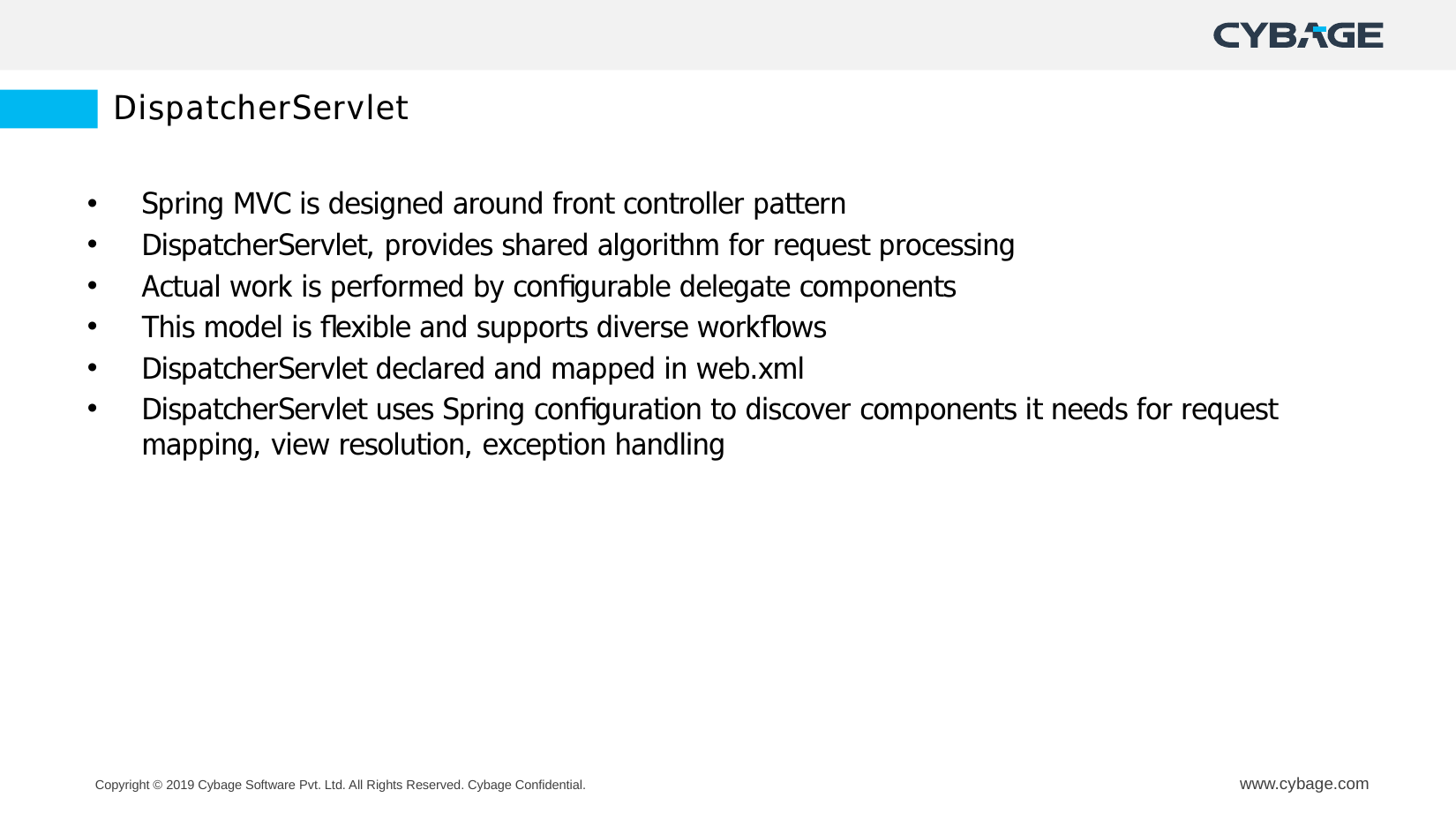

# DispatcherServlet
Spring MVC is designed around front controller pattern
DispatcherServlet, provides shared algorithm for request processing
Actual work is performed by configurable delegate components
This model is flexible and supports diverse workflows
DispatcherServlet declared and mapped in web.xml
DispatcherServlet uses Spring configuration to discover components it needs for request mapping, view resolution, exception handling